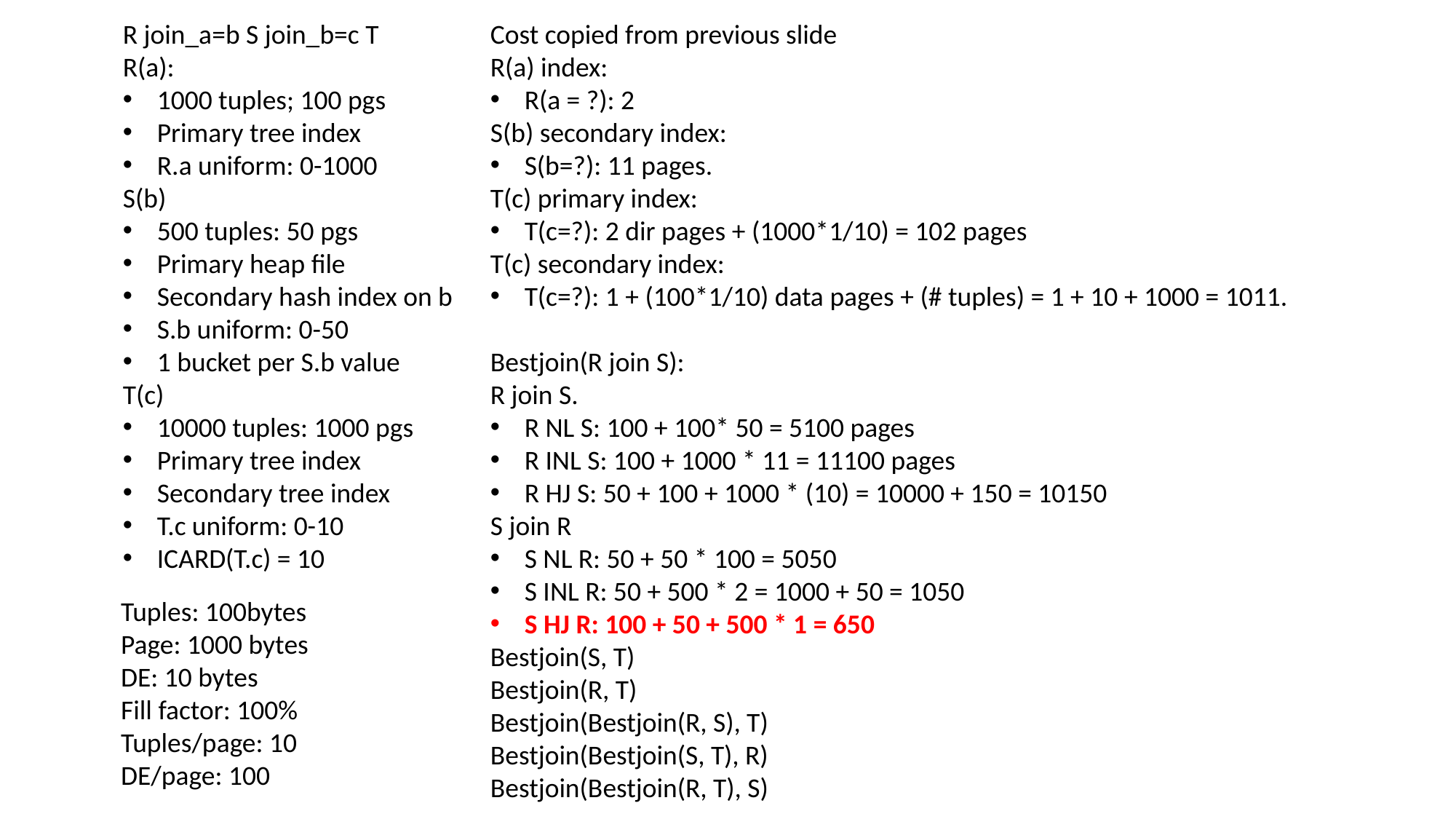

R join_a=b S join_b=c T
R(a):
1000 tuples; 100 pgs
Primary tree index
R.a uniform: 0-1000
S(b)
500 tuples: 50 pgs
Primary heap file
Secondary hash index on b
S.b uniform: 0-50
1 bucket per S.b value
T(c)
10000 tuples: 1000 pgs
Primary tree index
Secondary tree index
T.c uniform: 0-10
ICARD(T.c) = 10
Cost copied from previous slide
R(a) index:
R(a = ?): 2
S(b) secondary index:
S(b=?): 11 pages.
T(c) primary index:
T(c=?): 2 dir pages + (1000*1/10) = 102 pages
T(c) secondary index:
T(c=?): 1 + (100*1/10) data pages + (# tuples) = 1 + 10 + 1000 = 1011.

Bestjoin(R join S):
R join S.
R NL S: 100 + 100* 50 = 5100 pages
R INL S: 100 + 1000 * 11 = 11100 pages
R HJ S: 50 + 100 + 1000 * (10) = 10000 + 150 = 10150
S join R
S NL R: 50 + 50 * 100 = 5050
S INL R: 50 + 500 * 2 = 1000 + 50 = 1050
S HJ R: 100 + 50 + 500 * 1 = 650
Bestjoin(S, T)
Bestjoin(R, T)
Bestjoin(Bestjoin(R, S), T)
Bestjoin(Bestjoin(S, T), R)
Bestjoin(Bestjoin(R, T), S)

Tuples: 100bytes
Page: 1000 bytes
DE: 10 bytes
Fill factor: 100%
Tuples/page: 10
DE/page: 100